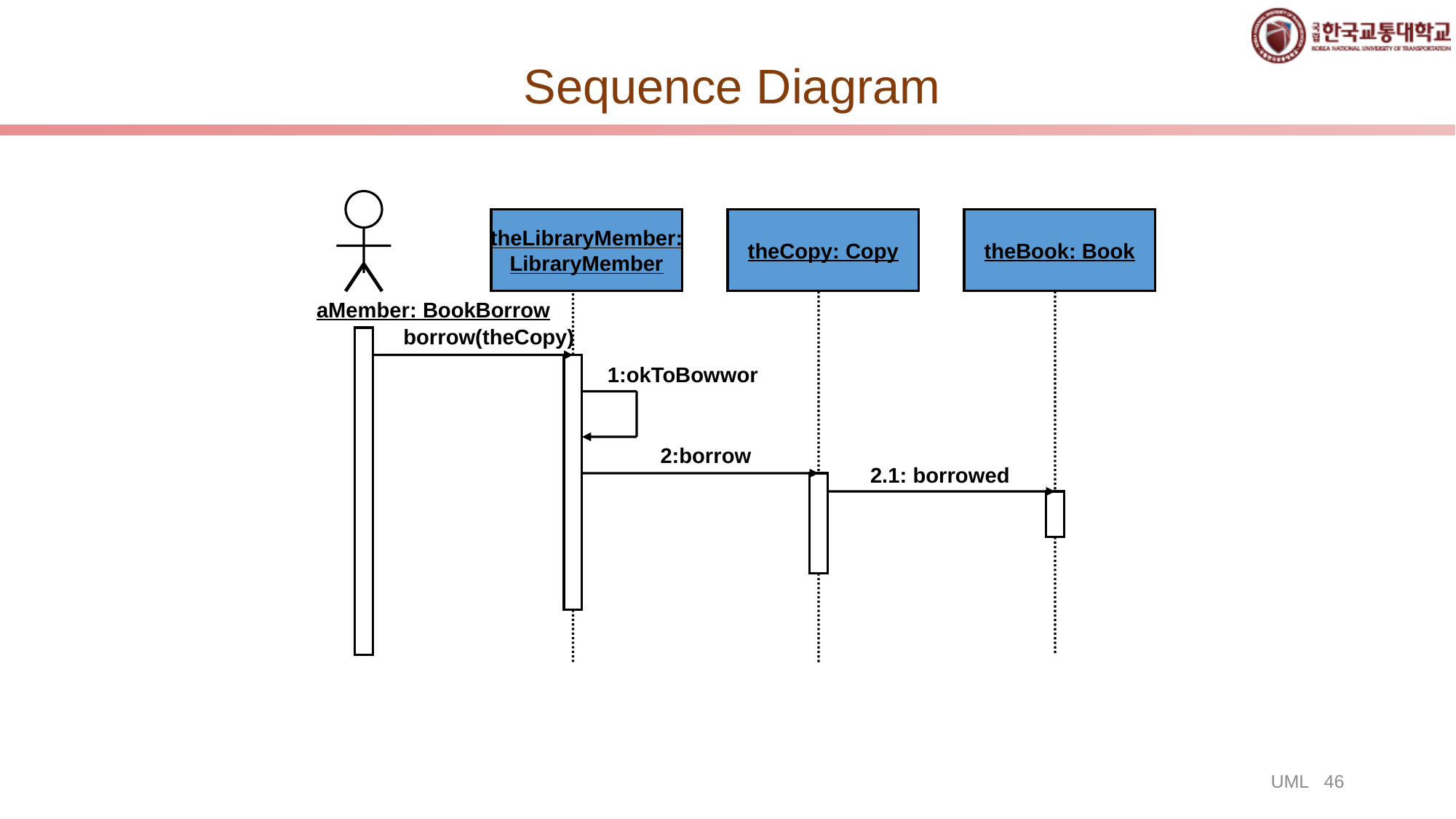

# Sequence Diagram

theLibraryMember:
LibraryMember
theCopy: Copy
theBook: Book

aMember: BookBorrow
borrow(theCopy)

1:okToBowwor

2:borrow
2.1: borrowed

UML   46